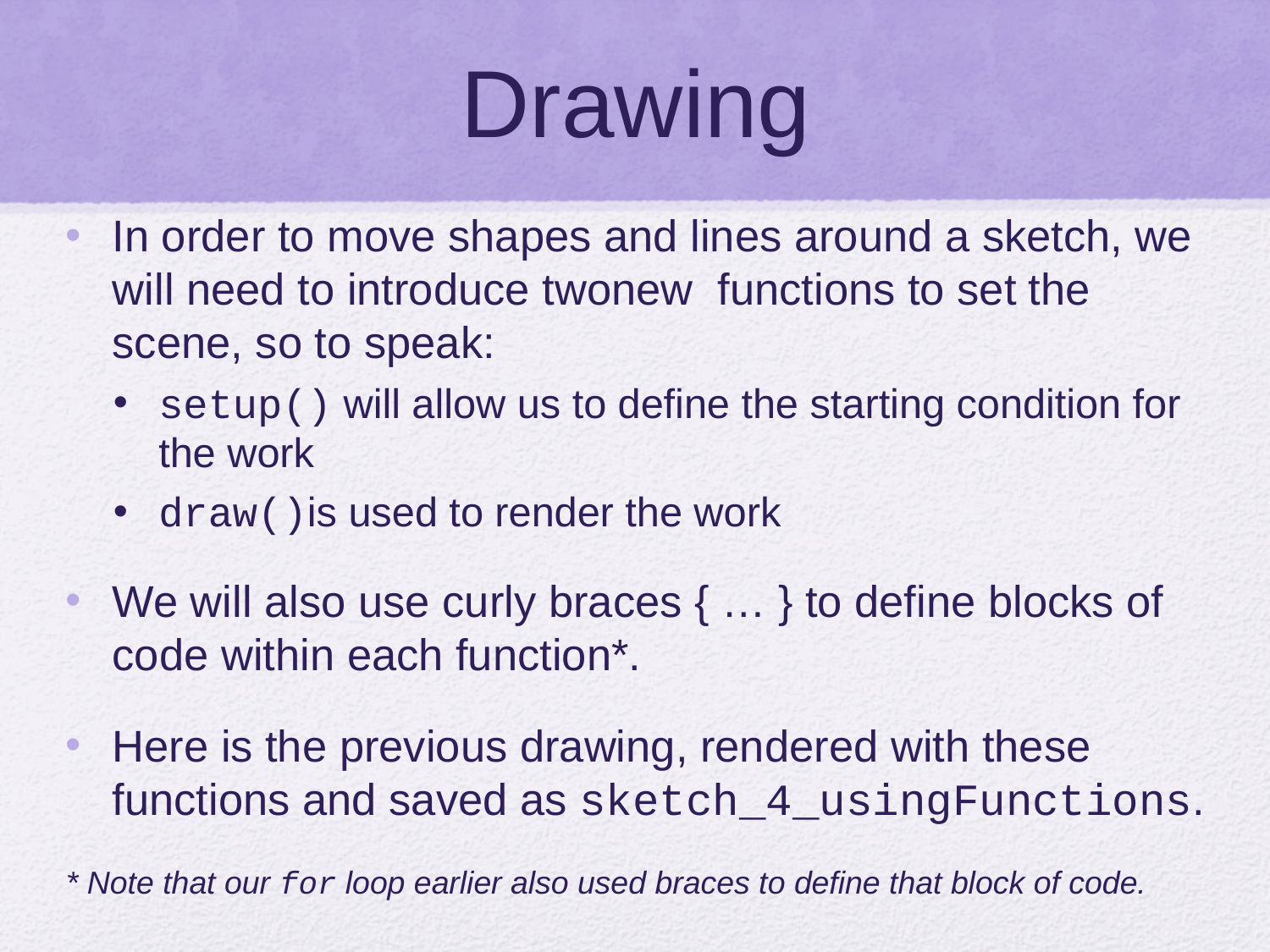

# Drawing
In order to move shapes and lines around a sketch, we will need to introduce twonew  functions to set the scene, so to speak:
setup() will allow us to define the starting condition for the work
draw()is used to render the work
We will also use curly braces { … } to define blocks of code within each function*.
Here is the previous drawing, rendered with these functions and saved as sketch_4_usingFunctions.
* Note that our for loop earlier also used braces to define that block of code.